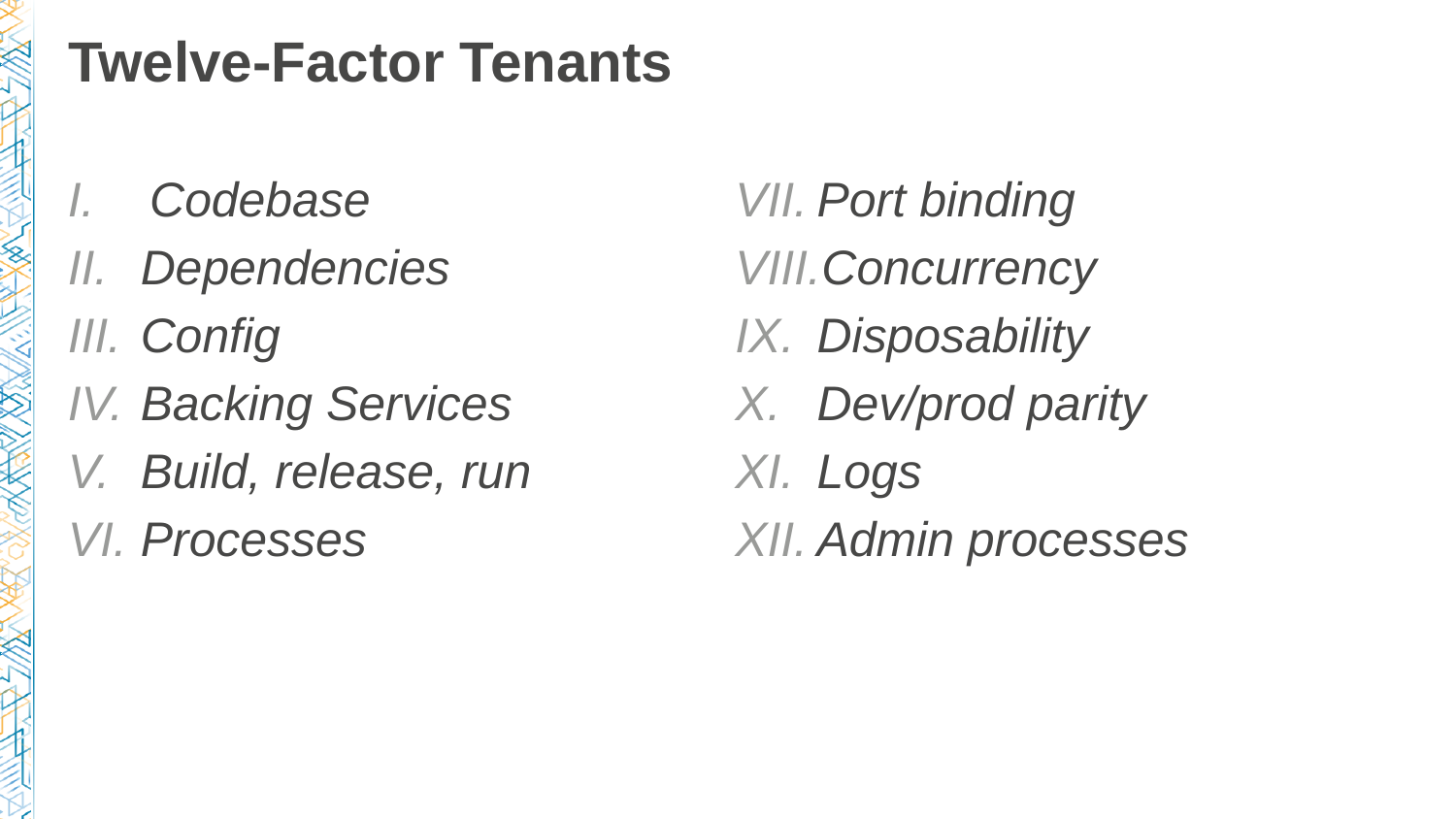

# Twelve-Factor Tenants
Codebase
Dependencies
Config
Backing Services
Build, release, run
Processes
Port binding
Concurrency
Disposability
Dev/prod parity
Logs
Admin processes